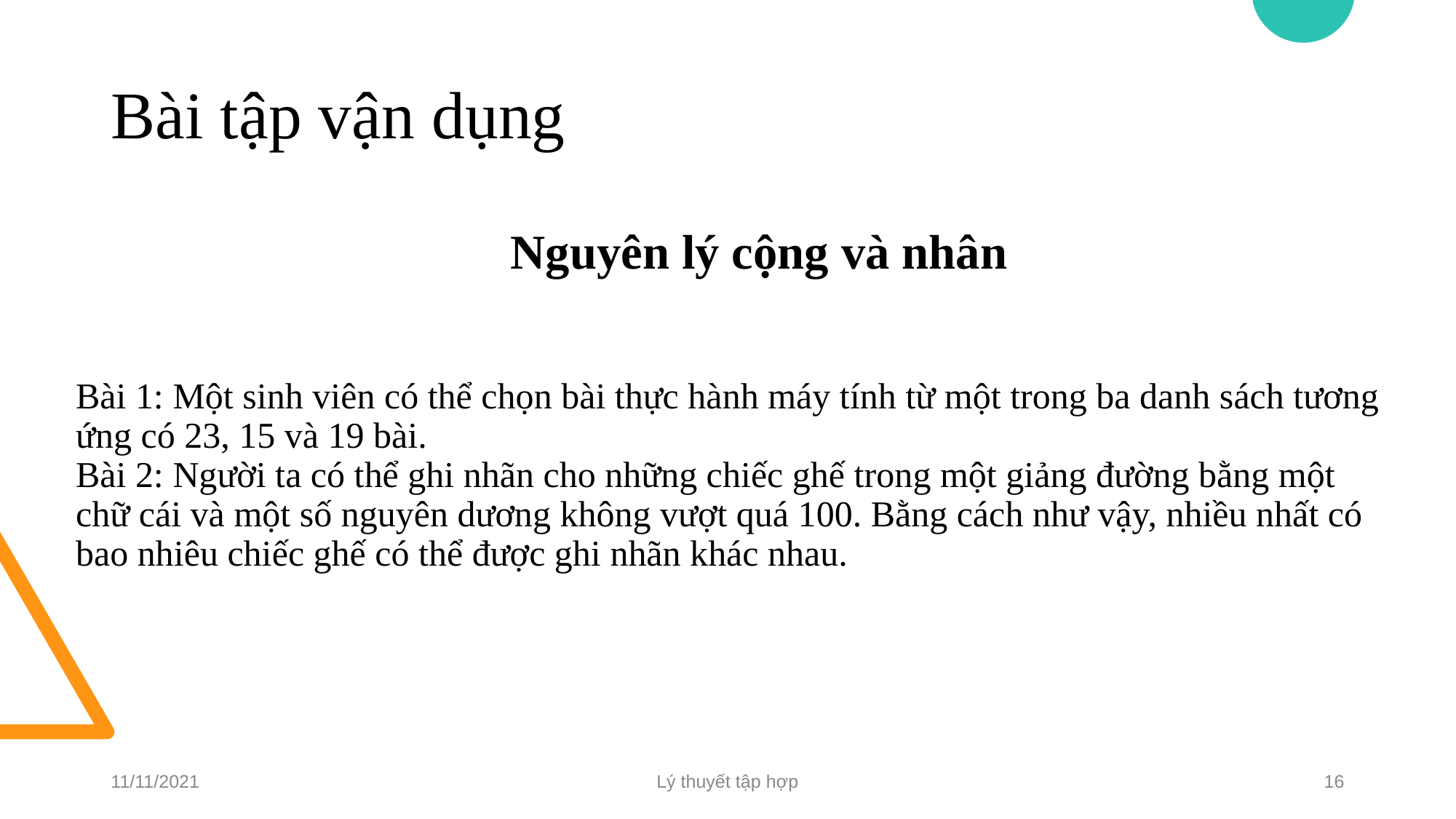

# Bài tập vận dụng
Nguyên lý cộng và nhân

Bài 1: Một sinh viên có thể chọn bài thực hành máy tính từ một trong ba danh sách tương ứng có 23, 15 và 19 bài.
Bài 2: Người ta có thể ghi nhãn cho những chiếc ghế trong một giảng đường bằng một chữ cái và một số nguyên dương không vượt quá 100. Bằng cách như vậy, nhiều nhất có bao nhiêu chiếc ghế có thể được ghi nhãn khác nhau.

11/11/2021
Lý thuyết tập hợp
16